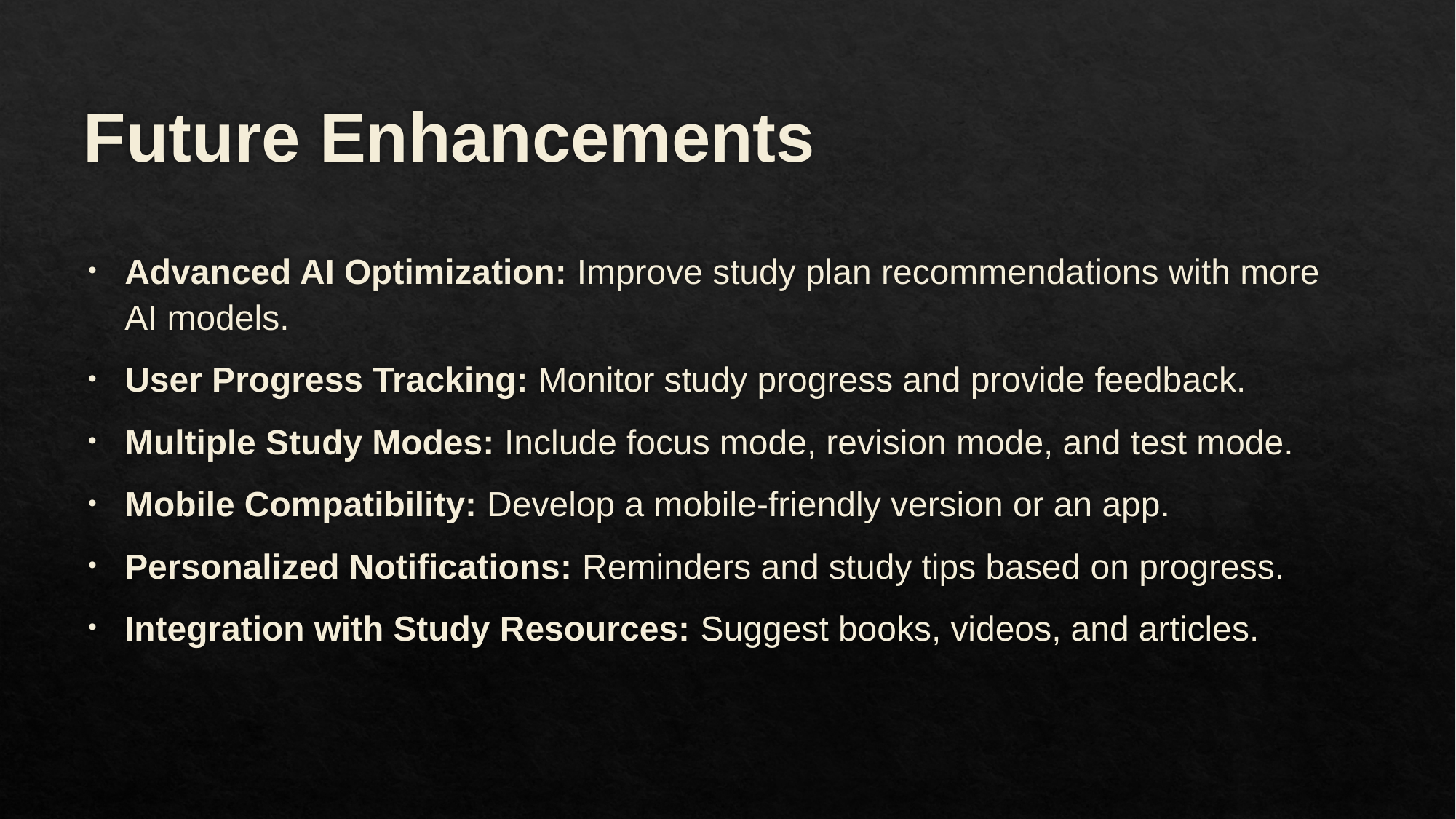

# Future Enhancements
Advanced AI Optimization: Improve study plan recommendations with more AI models.
User Progress Tracking: Monitor study progress and provide feedback.
Multiple Study Modes: Include focus mode, revision mode, and test mode.
Mobile Compatibility: Develop a mobile-friendly version or an app.
Personalized Notifications: Reminders and study tips based on progress.
Integration with Study Resources: Suggest books, videos, and articles.